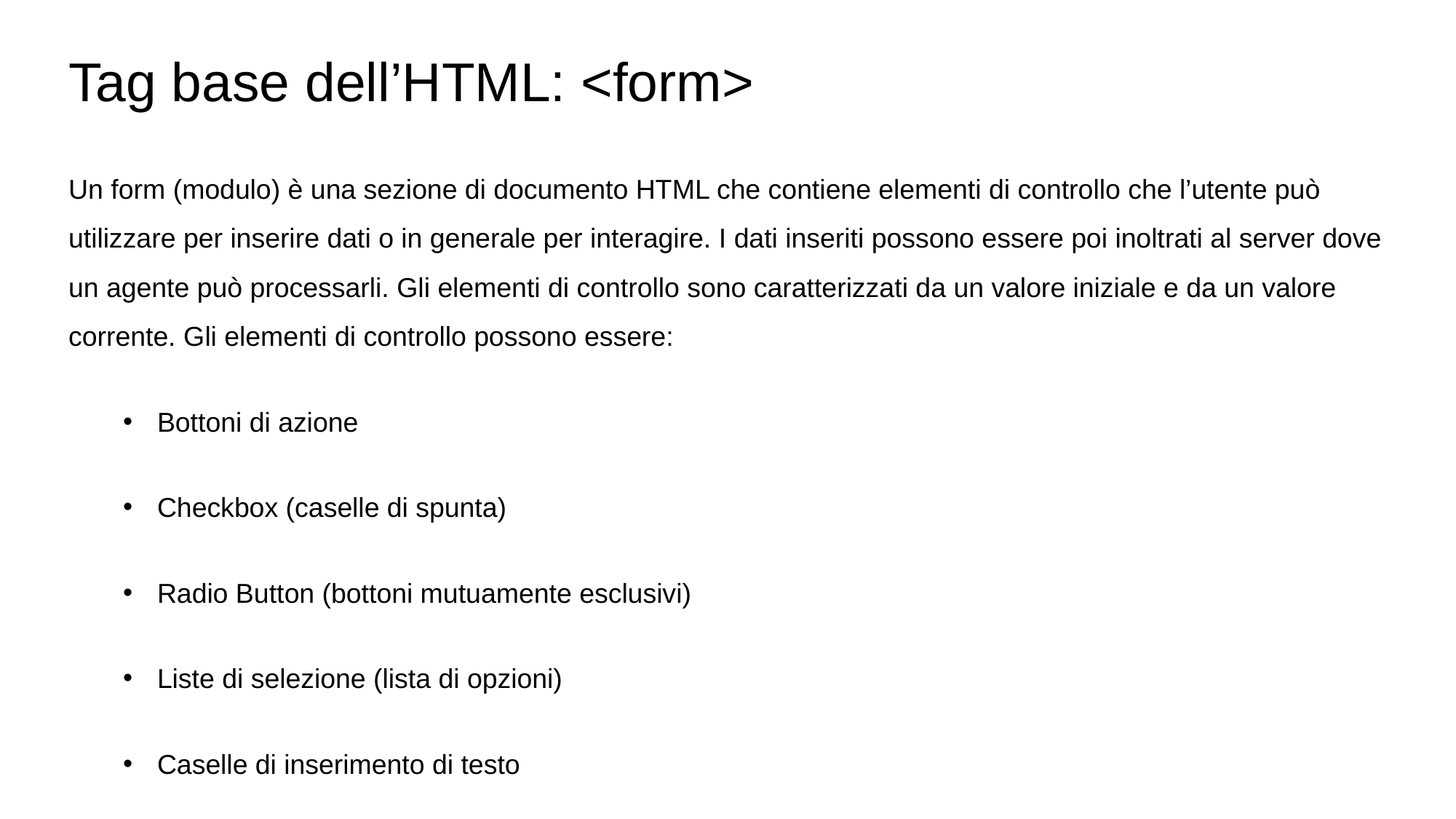

Tag base dell’HTML: <form>
Un form (modulo) è una sezione di documento HTML che contiene elementi di controllo che l’utente può utilizzare per inserire dati o in generale per interagire. I dati inseriti possono essere poi inoltrati al server dove un agente può processarli. Gli elementi di controllo sono caratterizzati da un valore iniziale e da un valore corrente. Gli elementi di controllo possono essere:
Bottoni di azione
Checkbox (caselle di spunta)
Radio Button (bottoni mutuamente esclusivi)
Liste di selezione (lista di opzioni)
Caselle di inserimento di testo